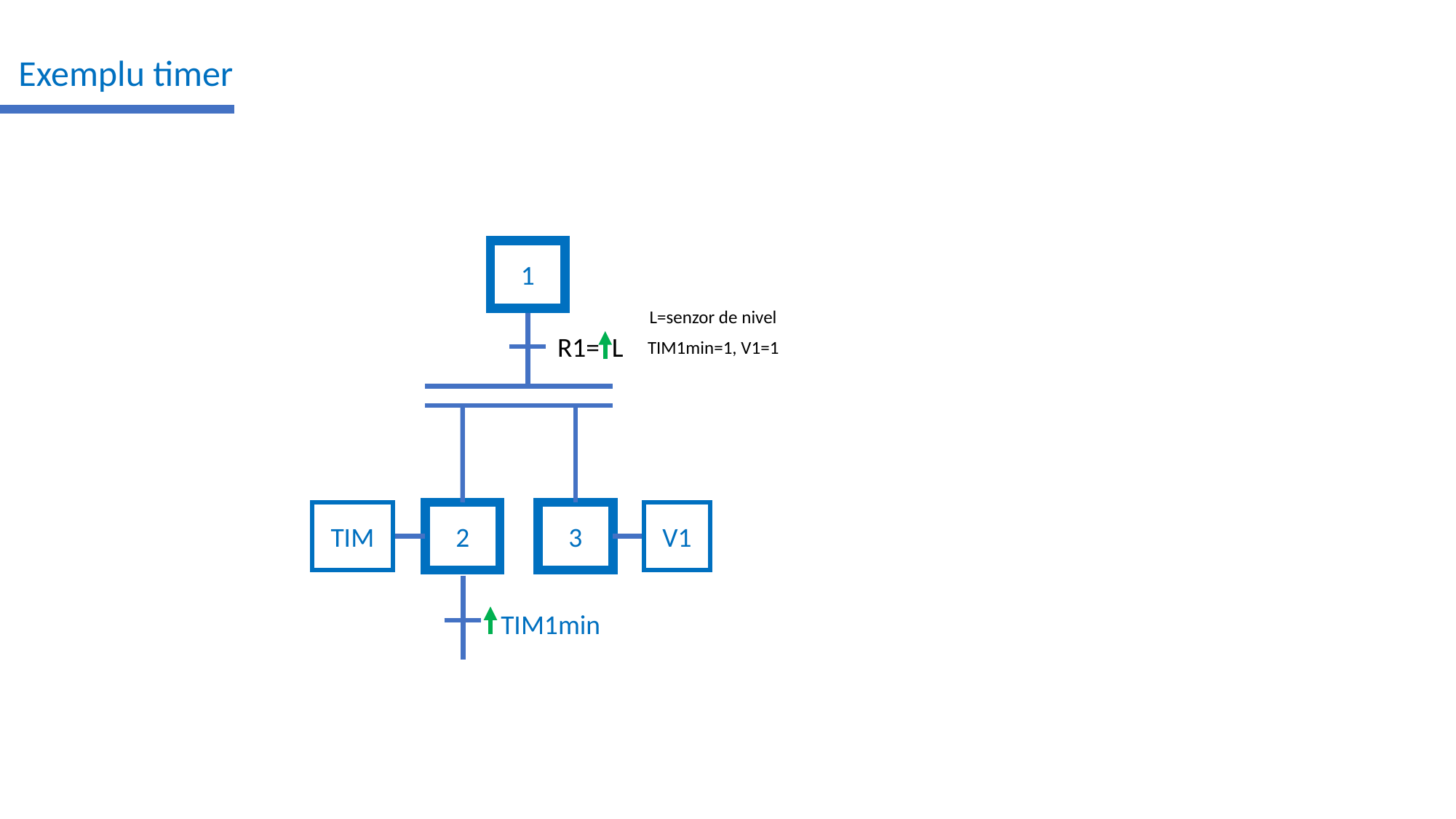

Exemplu timer
1
L=senzor de nivel
R1=  L
TIM1min=1, V1=1
2
3
V1
TIM
 TIM1min